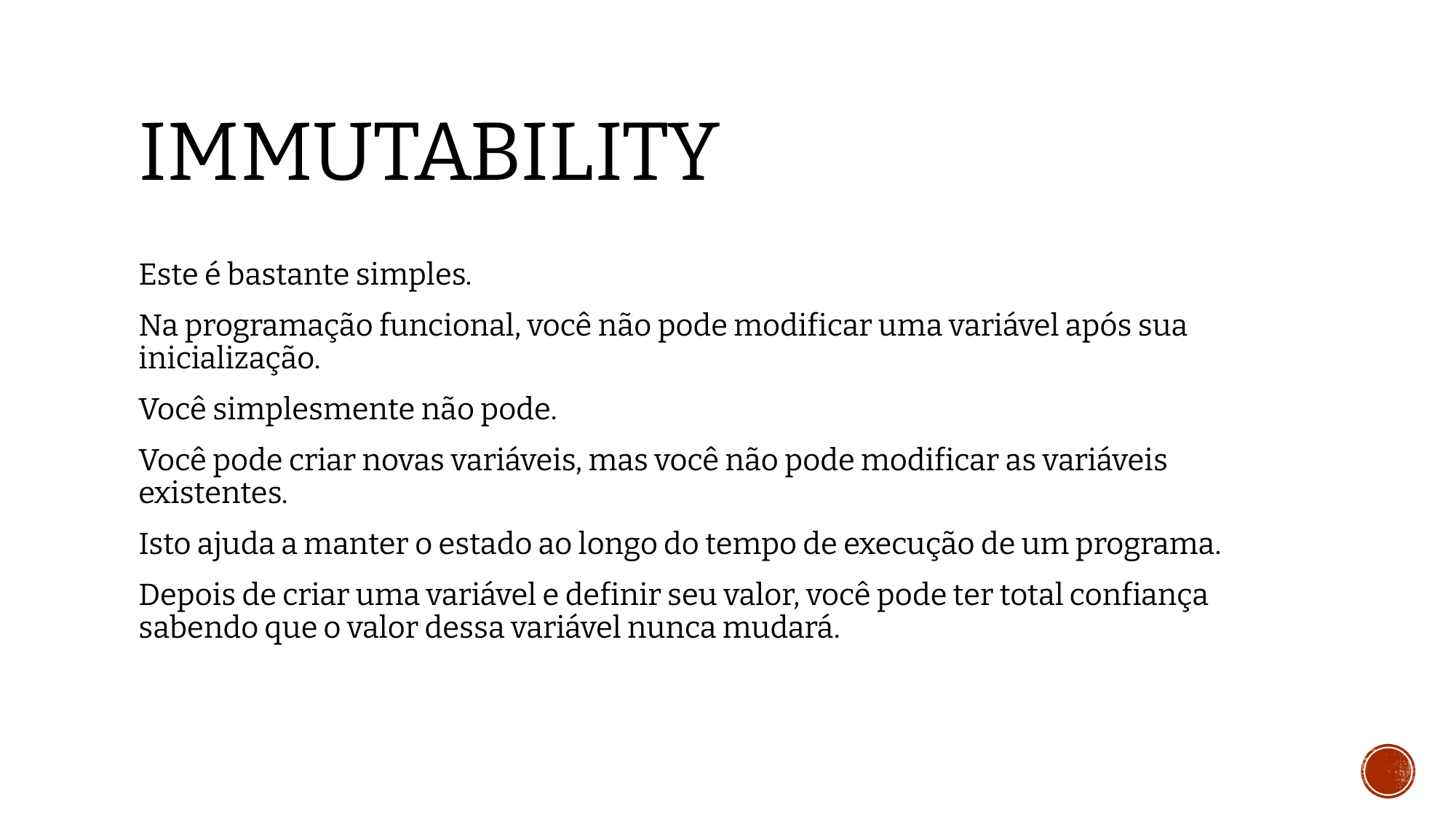

# immutability
Este é bastante simples.
Na programação funcional, você não pode modificar uma variável após sua inicialização.
Você simplesmente não pode.
Você pode criar novas variáveis, mas você não pode modificar as variáveis existentes.
Isto ajuda a manter o estado ao longo do tempo de execução de um programa.
Depois de criar uma variável e definir seu valor, você pode ter total confiança sabendo que o valor dessa variável nunca mudará.